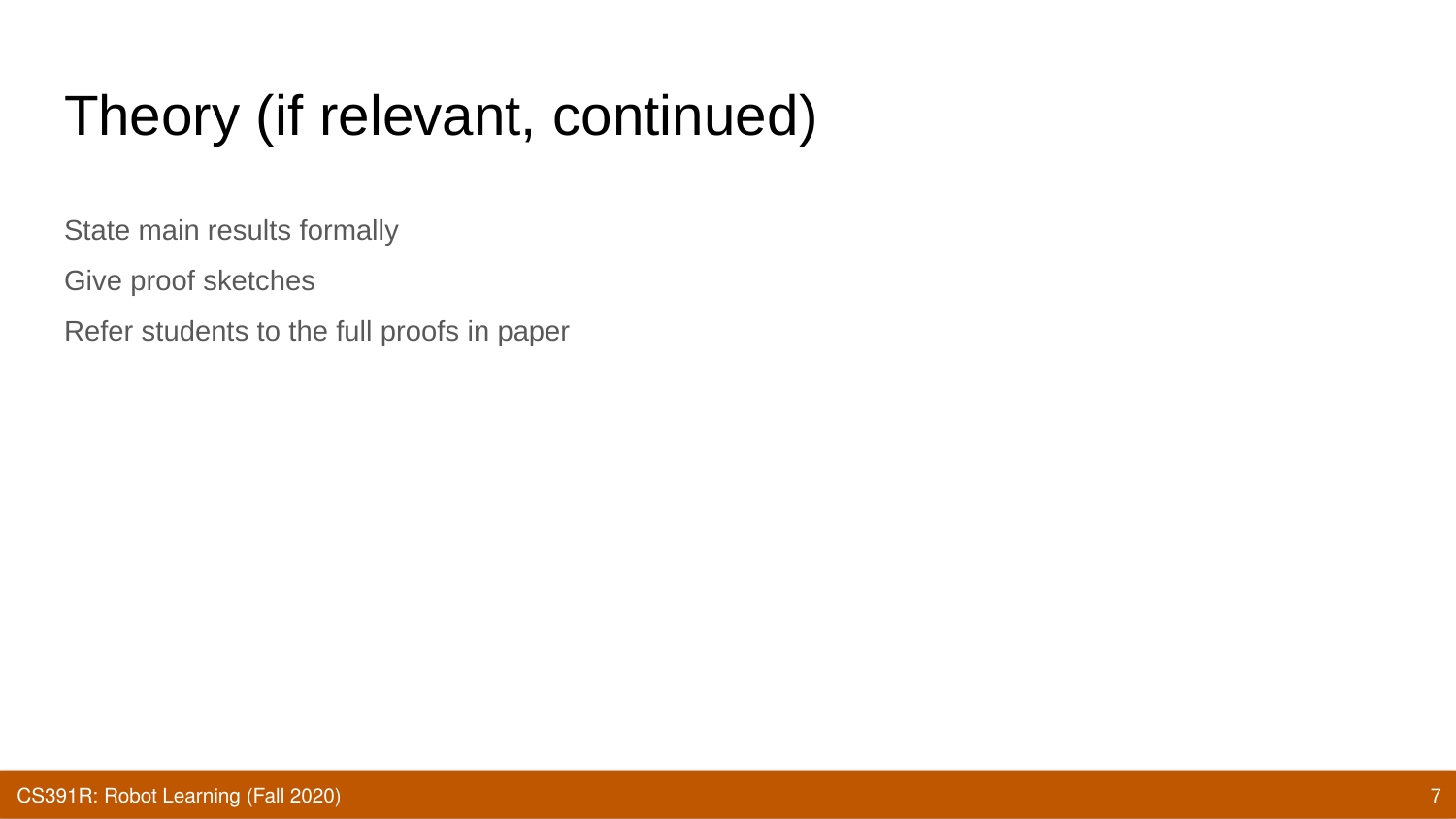

# Theory (if relevant, continued)
State main results formally
Give proof sketches
Refer students to the full proofs in paper
7